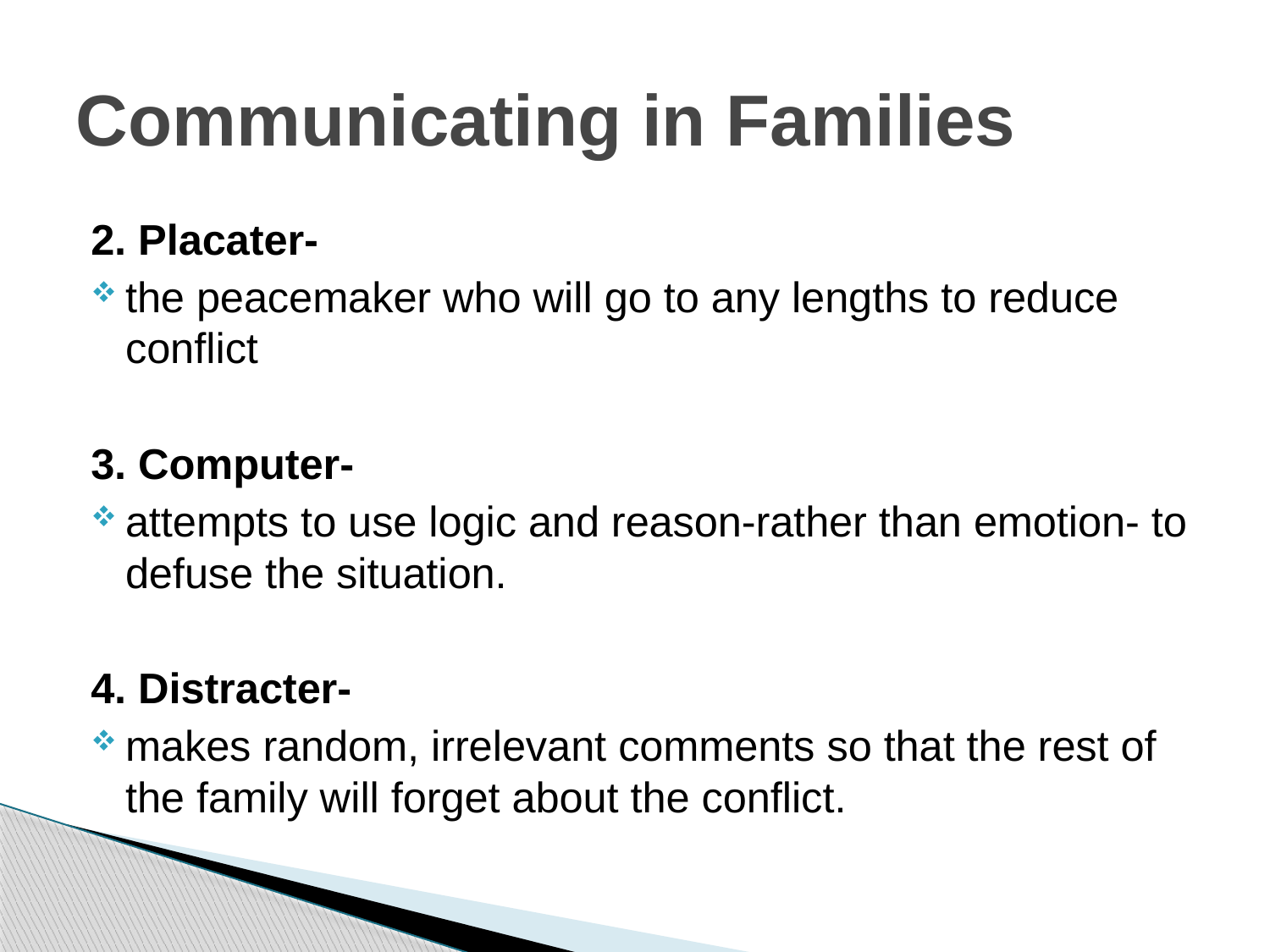

# Communicating in Families
2. Placater-
the peacemaker who will go to any lengths to reduce conflict

3. Computer-
attempts to use logic and reason-rather than emotion- to defuse the situation.

4. Distracter-
makes random, irrelevant comments so that the rest of the family will forget about the conflict.